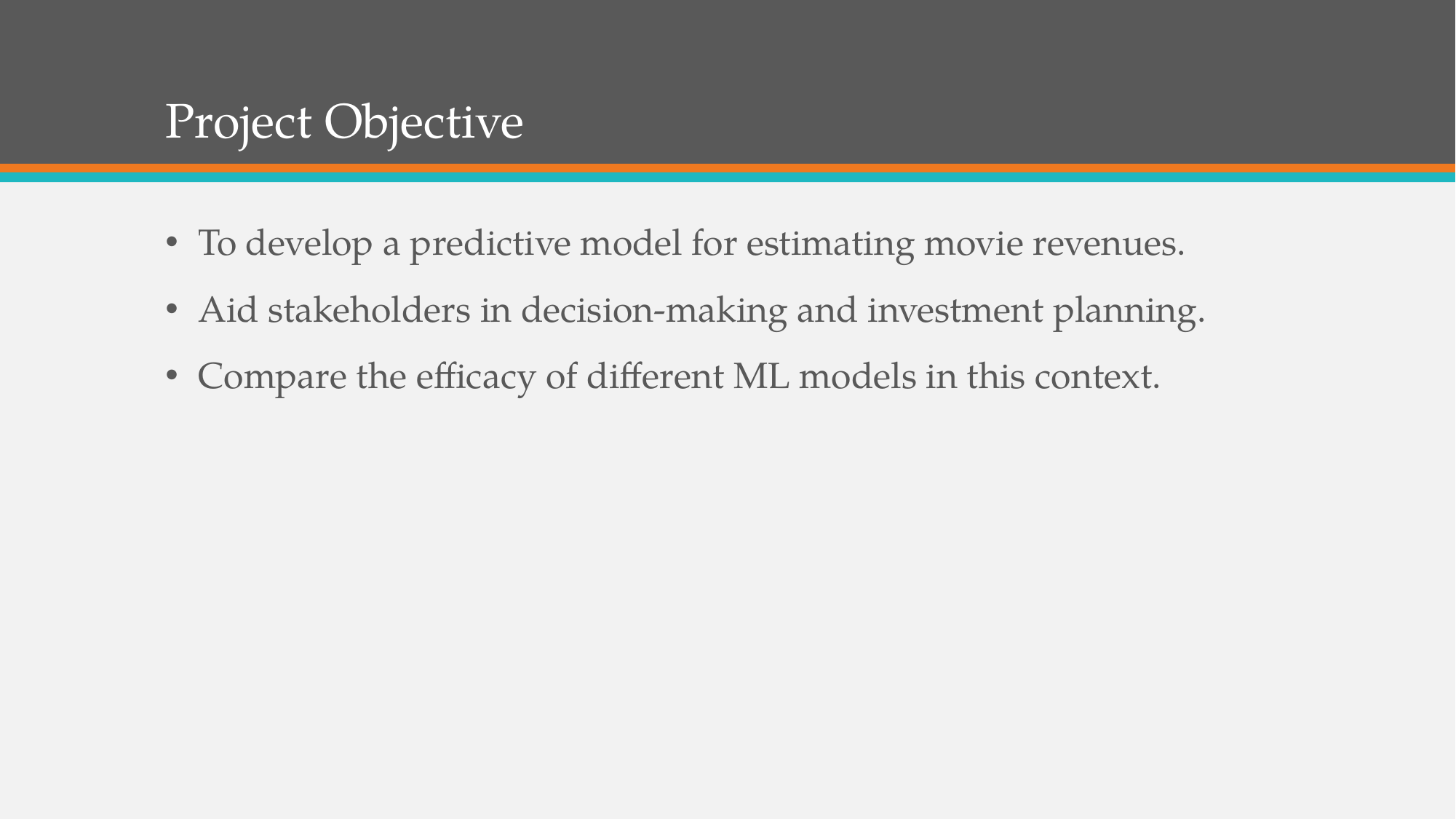

# Project Objective
To develop a predictive model for estimating movie revenues.
Aid stakeholders in decision-making and investment planning.
Compare the efficacy of different ML models in this context.